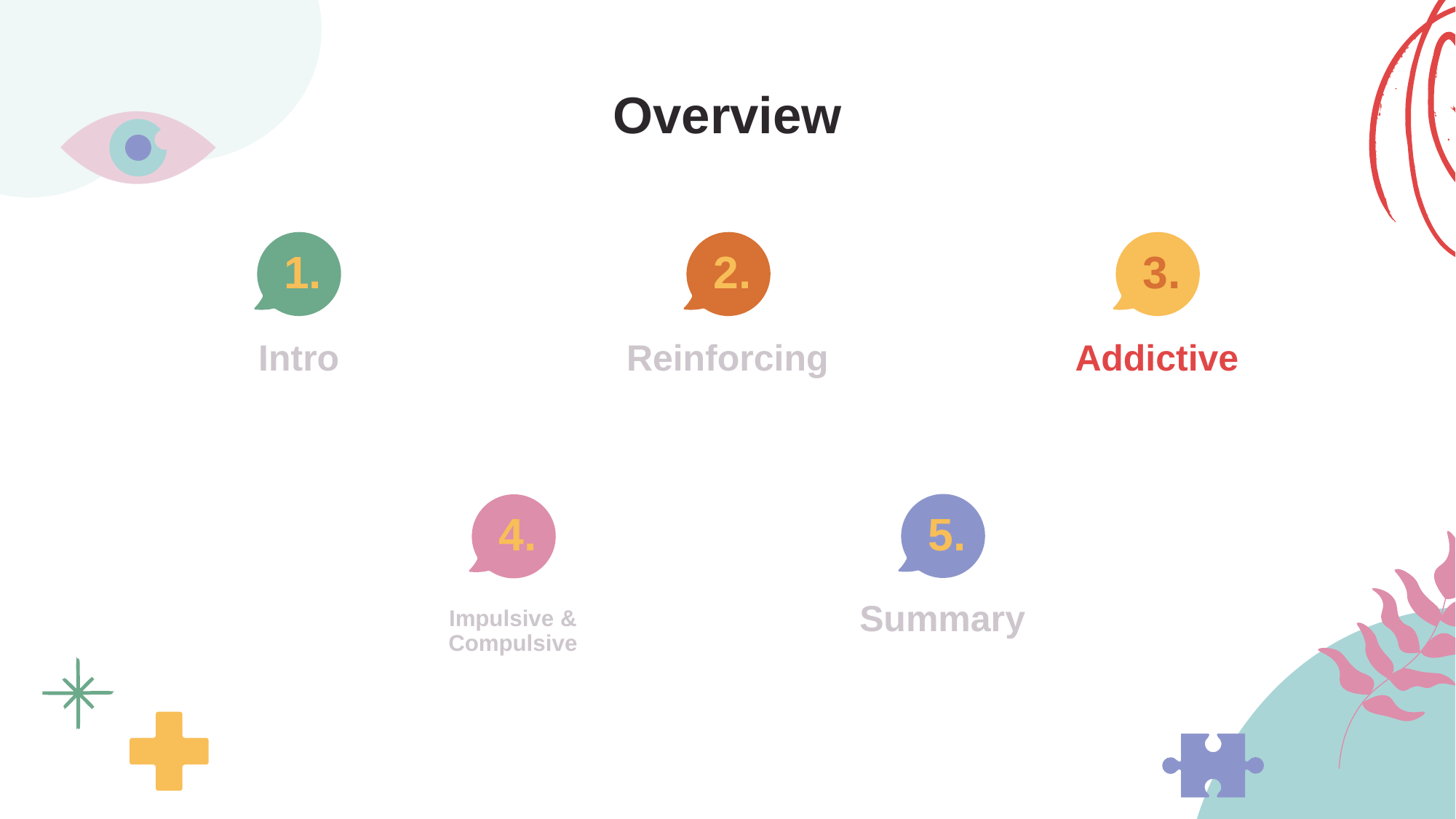

Overview
1.
2.
3.

# Intro
Reinforcing
Addictive
5.

4.

Summary
Impulsive &
Compulsive